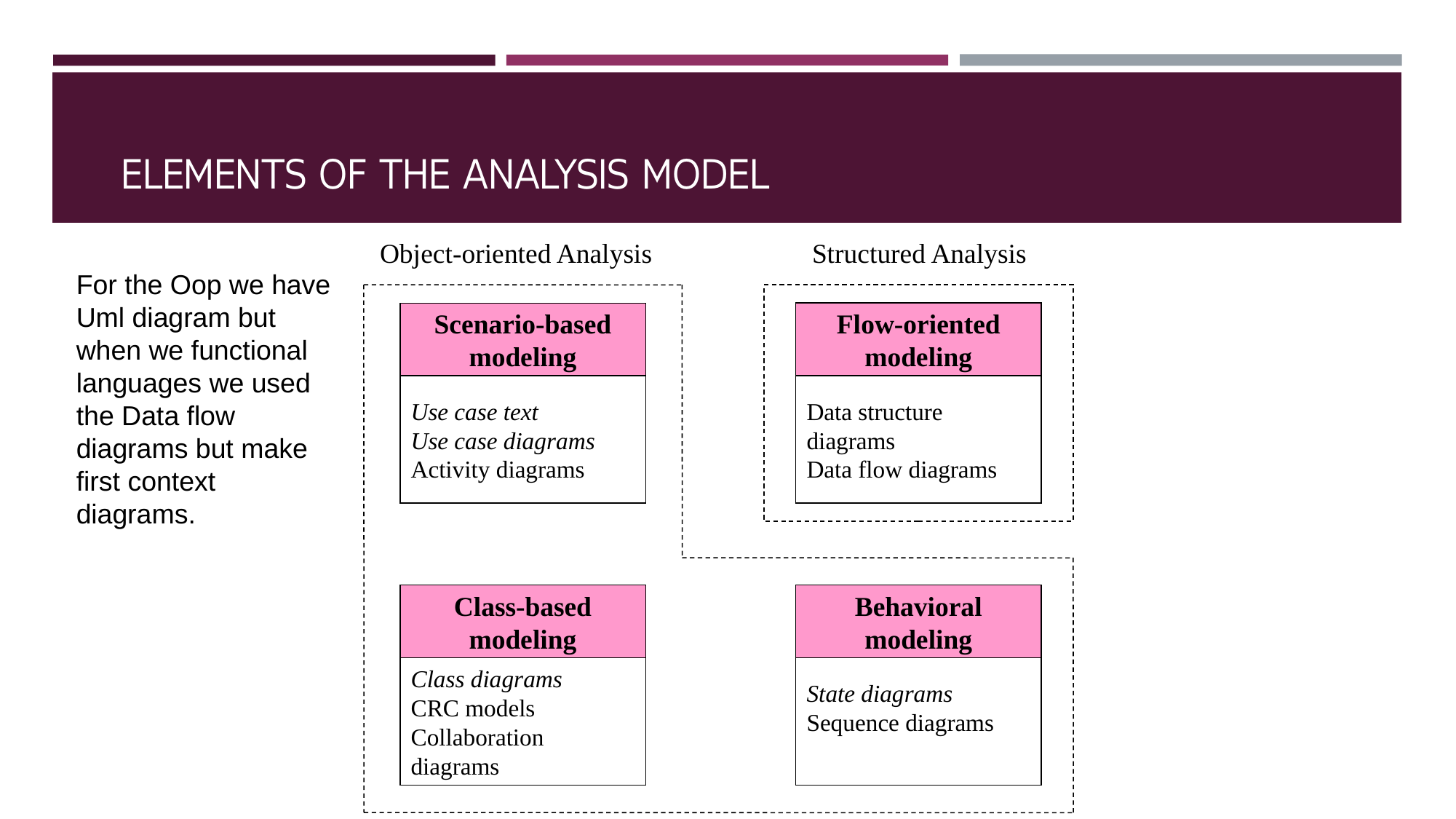

ELEMENTS OF THE ANALYSIS MODEL
Object-oriented Analysis
Structured Analysis
For the Oop we have Uml diagram but when we functional languages we used the Data flow diagrams but make first context diagrams.

Flow-oriented
modeling
Data structure diagrams
Data flow diagrams
Scenario-based
modeling
Use case text
Use case diagrams
Activity diagrams

Class-based
modeling
Class diagrams
CRC models
Collaboration diagrams
Behavioral
modeling
State diagrams
Sequence diagrams